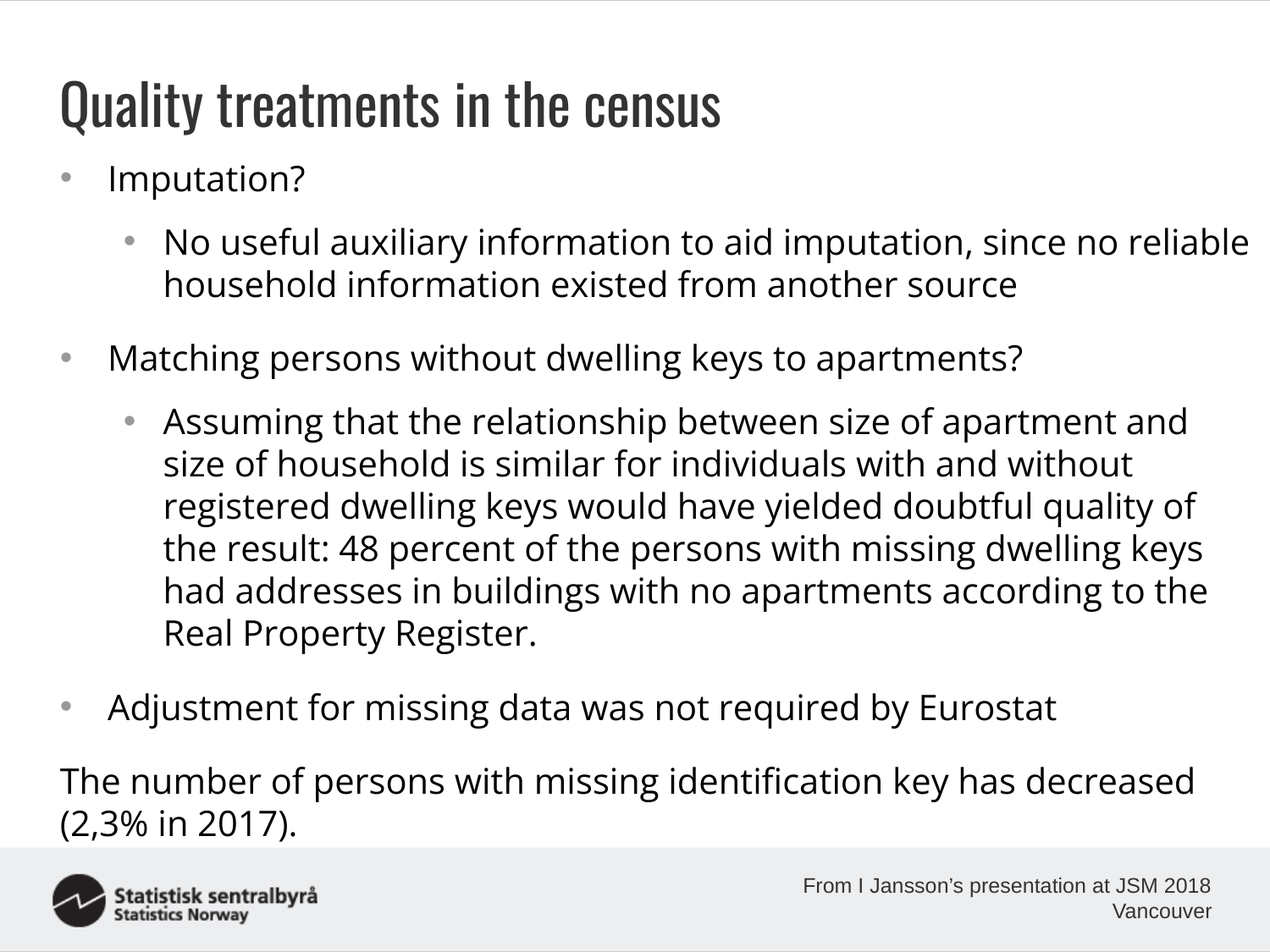

# Quality treatments in the census
Imputation?
No useful auxiliary information to aid imputation, since no reliable household information existed from another source
Matching persons without dwelling keys to apartments?
Assuming that the relationship between size of apartment and size of household is similar for individuals with and without registered dwelling keys would have yielded doubtful quality of the result: 48 percent of the persons with missing dwelling keys had addresses in buildings with no apartments according to the Real Property Register.
Adjustment for missing data was not required by Eurostat
The number of persons with missing identification key has decreased (2,3% in 2017).

From I Jansson’s presentation at JSM 2018 Vancouver